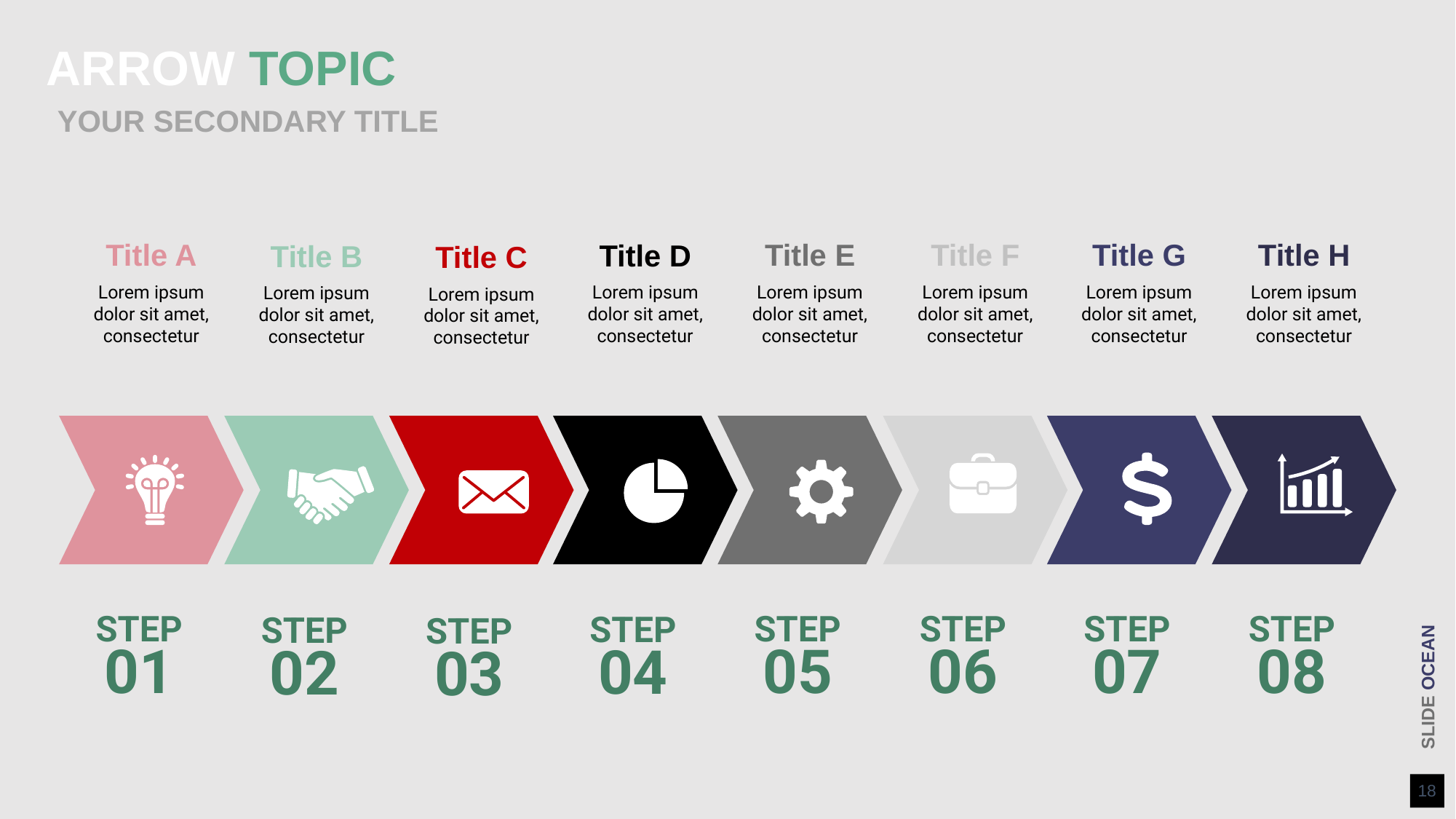

ARROW TOPIC
YOUR SECONDARY TITLE
Title A
Title E
Title F
Title G
Title H
Title D
Title B
Title C
Lorem ipsum
dolor sit amet,
consectetur
Lorem ipsum
dolor sit amet,
consectetur
Lorem ipsum
dolor sit amet,
consectetur
Lorem ipsum
dolor sit amet,
consectetur
Lorem ipsum
dolor sit amet,
consectetur
Lorem ipsum
dolor sit amet,
consectetur
Lorem ipsum
dolor sit amet,
consectetur
Lorem ipsum
dolor sit amet,
consectetur

STEP
01
STEP
05
STEP
06
STEP
07
STEP
08
STEP
04
STEP
02
STEP
03